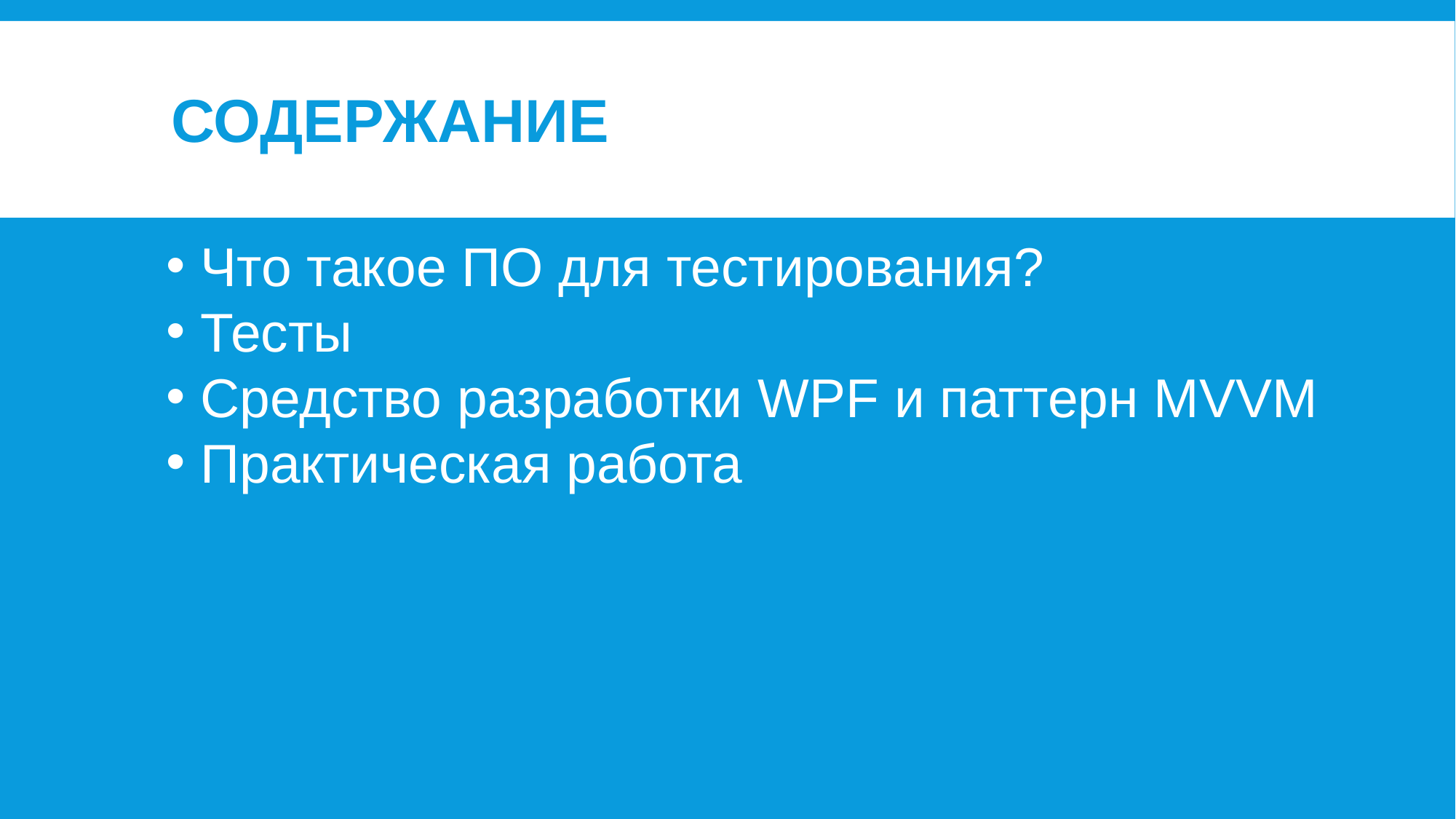

# Содержание
Что такое ПО для тестирования?
Тесты
Средство разработки WPF и паттерн MVVM
Практическая работа